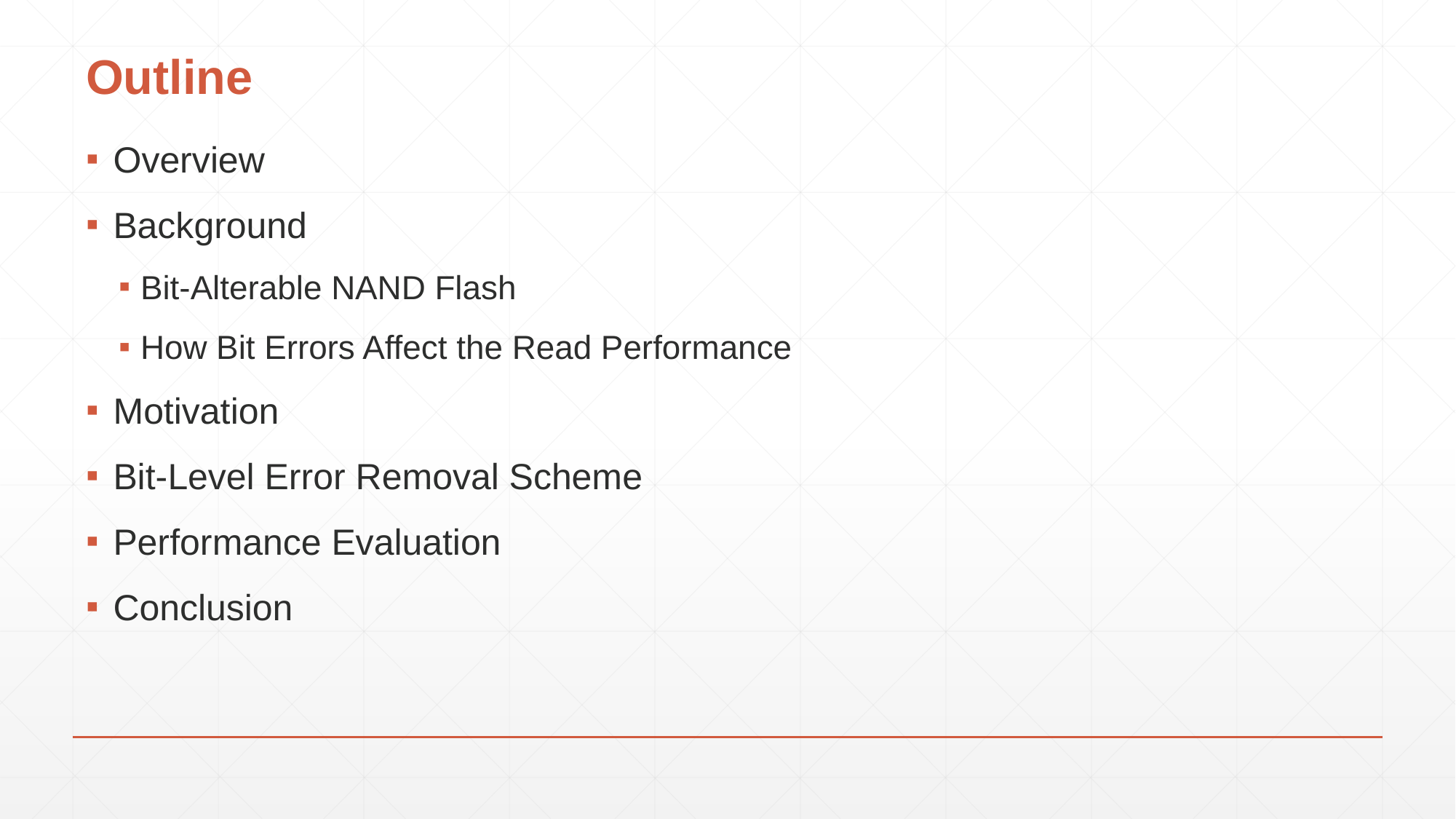

# Outline
Overview
Background
Bit-Alterable NAND Flash
How Bit Errors Affect the Read Performance
Motivation
Bit-Level Error Removal Scheme
Performance Evaluation
Conclusion